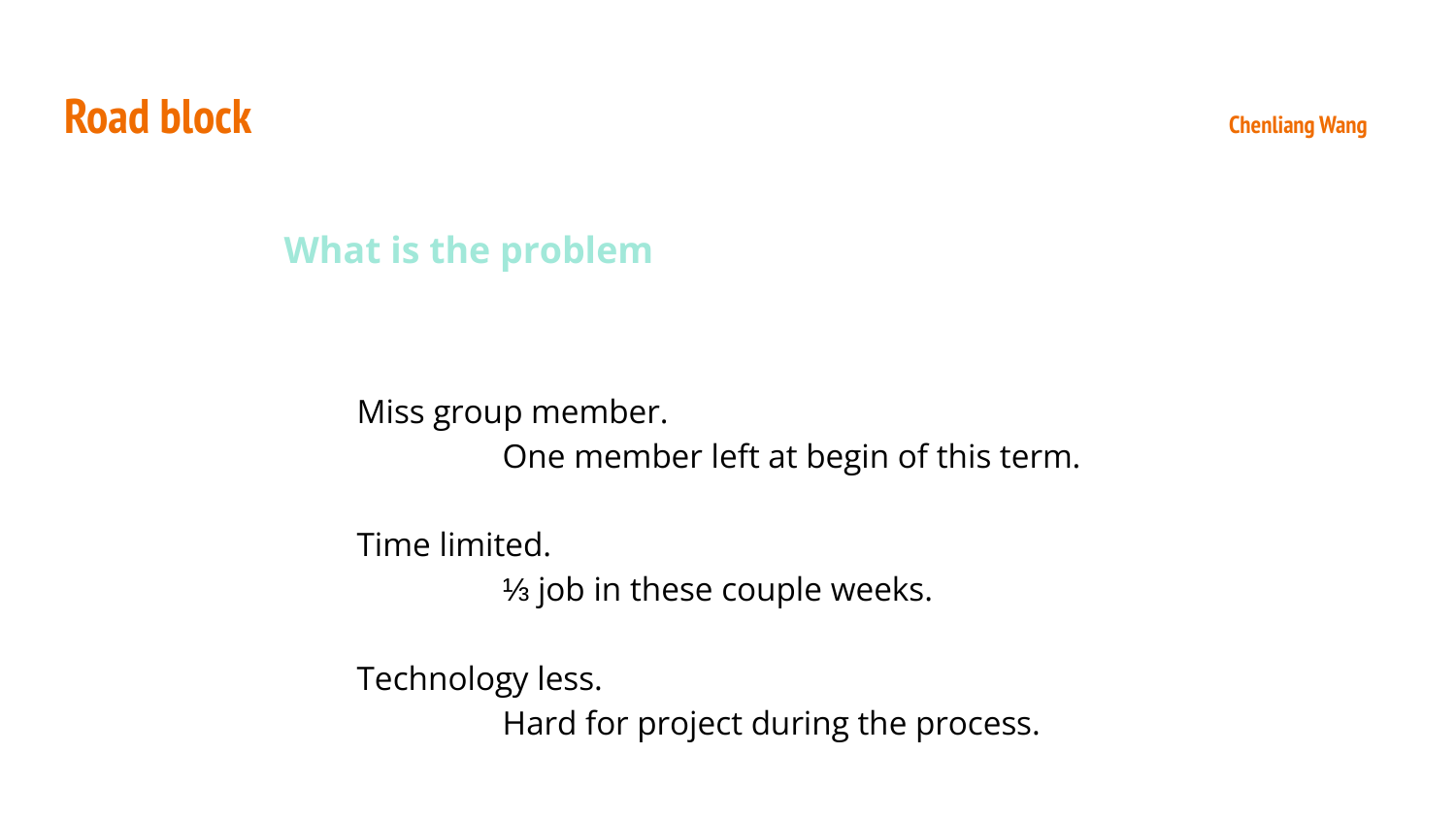

# Road block							Chenliang Wang
What is the problem

Miss group member.
	One member left at begin of this term.

Time limited.
	⅓ job in these couple weeks.

Technology less.
	Hard for project during the process.